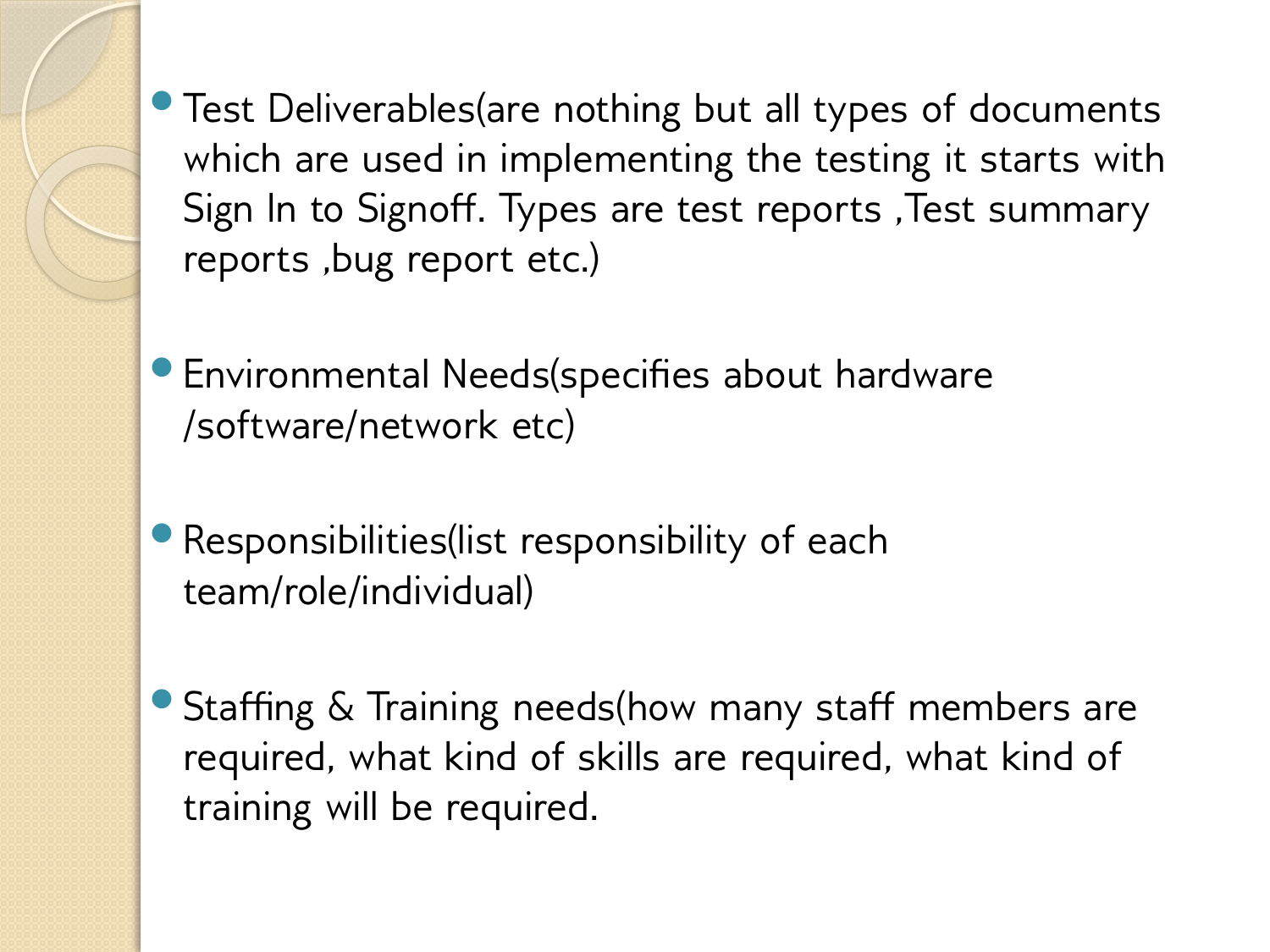

Test Deliverables(are nothing but all types of documents which are used in implementing the testing it starts with Sign In to Signoff. Types are test reports ,Test summary reports ,bug report etc.)

Environmental Needs(specifies about hardware /software/network etc)

Responsibilities(list responsibility of each team/role/individual)

Staffing & Training needs(how many staff members are required, what kind of skills are required, what kind of training will be required.